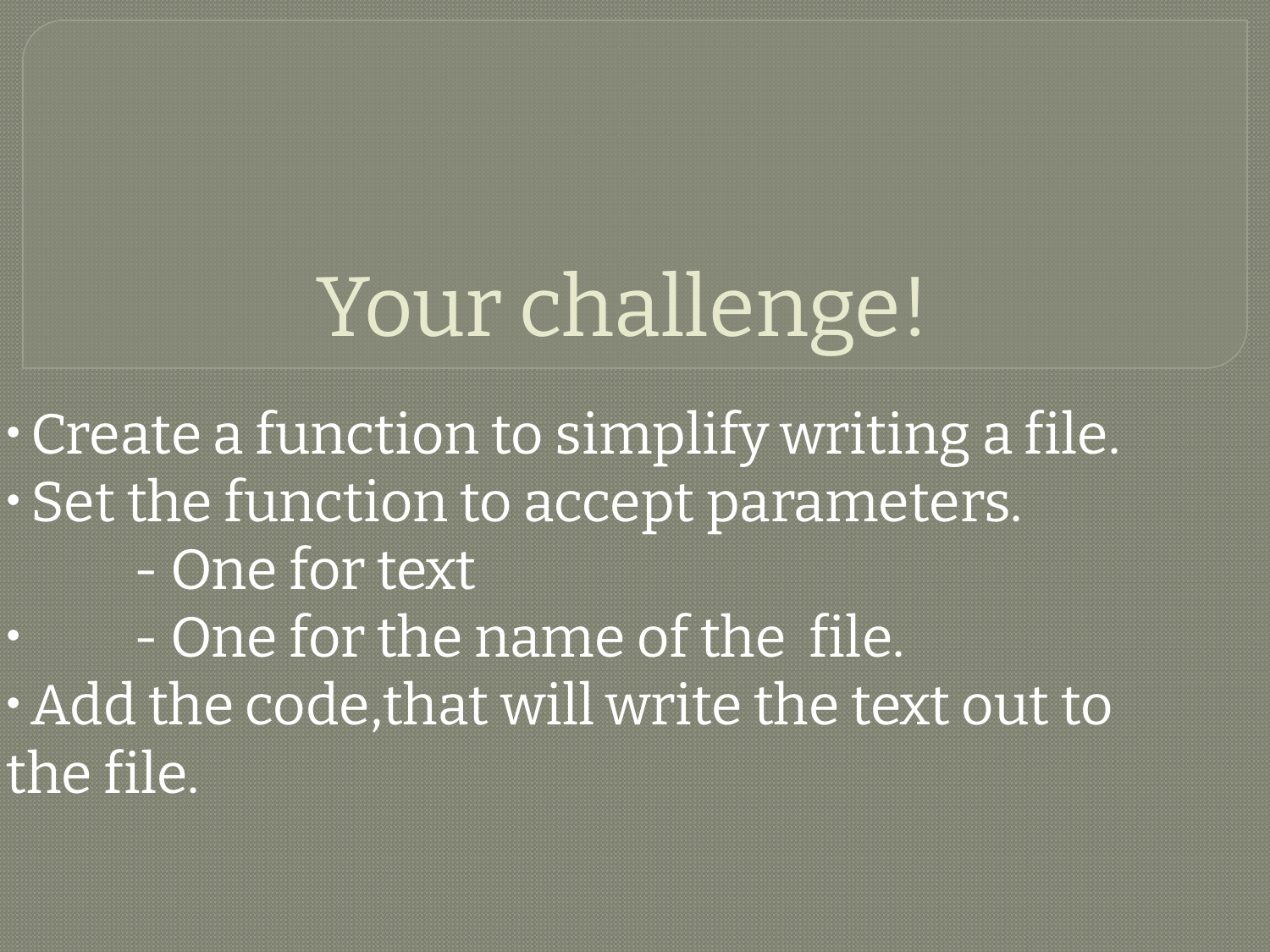

# Your challenge!
 Create a function to simplify writing a file.
 Set the function to accept parameters.
	- One for text
	- One for the name of the  file.
 Add the code,that will write the text out to the file.